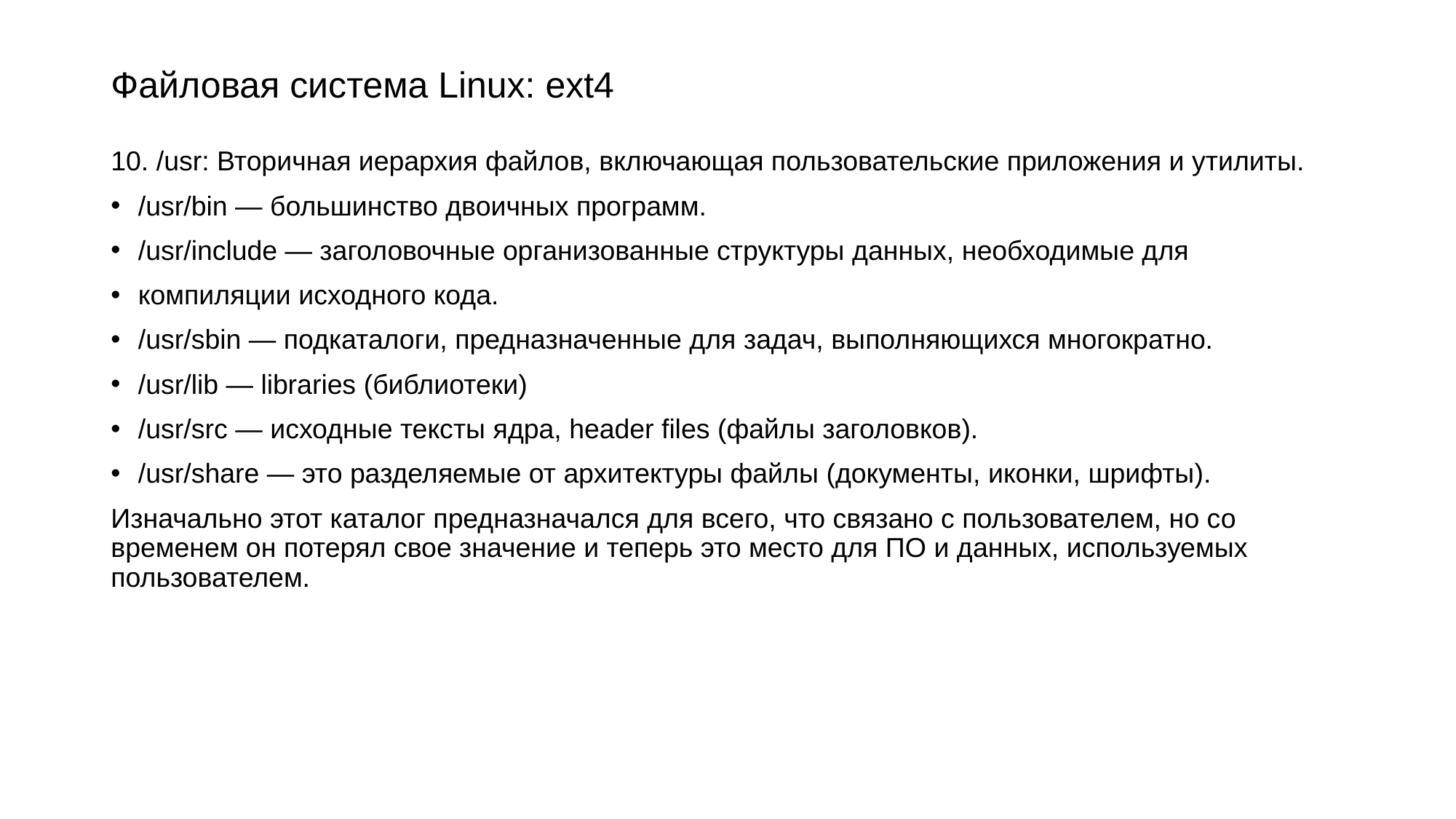

# Файловая система Linux: ext4
10. /usr: Вторичная иерархия файлов, включающая пользовательские приложения и утилиты.
/usr/bin — большинство двоичных программ.
/usr/include — заголовочные организованные структуры данных, необходимые для
компиляции исходного кода.
/usr/sbin — подкаталоги, предназначенные для задач, выполняющихся многократно.
/usr/lib — libraries (библиотеки)
/usr/src — исходные тексты ядра, header files (файлы заголовков).
/usr/share — это разделяемые от архитектуры файлы (документы, иконки, шрифты).
Изначально этот каталог предназначался для всего, что связано с пользователем, но со временем он потерял свое значение и теперь это место для ПО и данных, используемых пользователем.